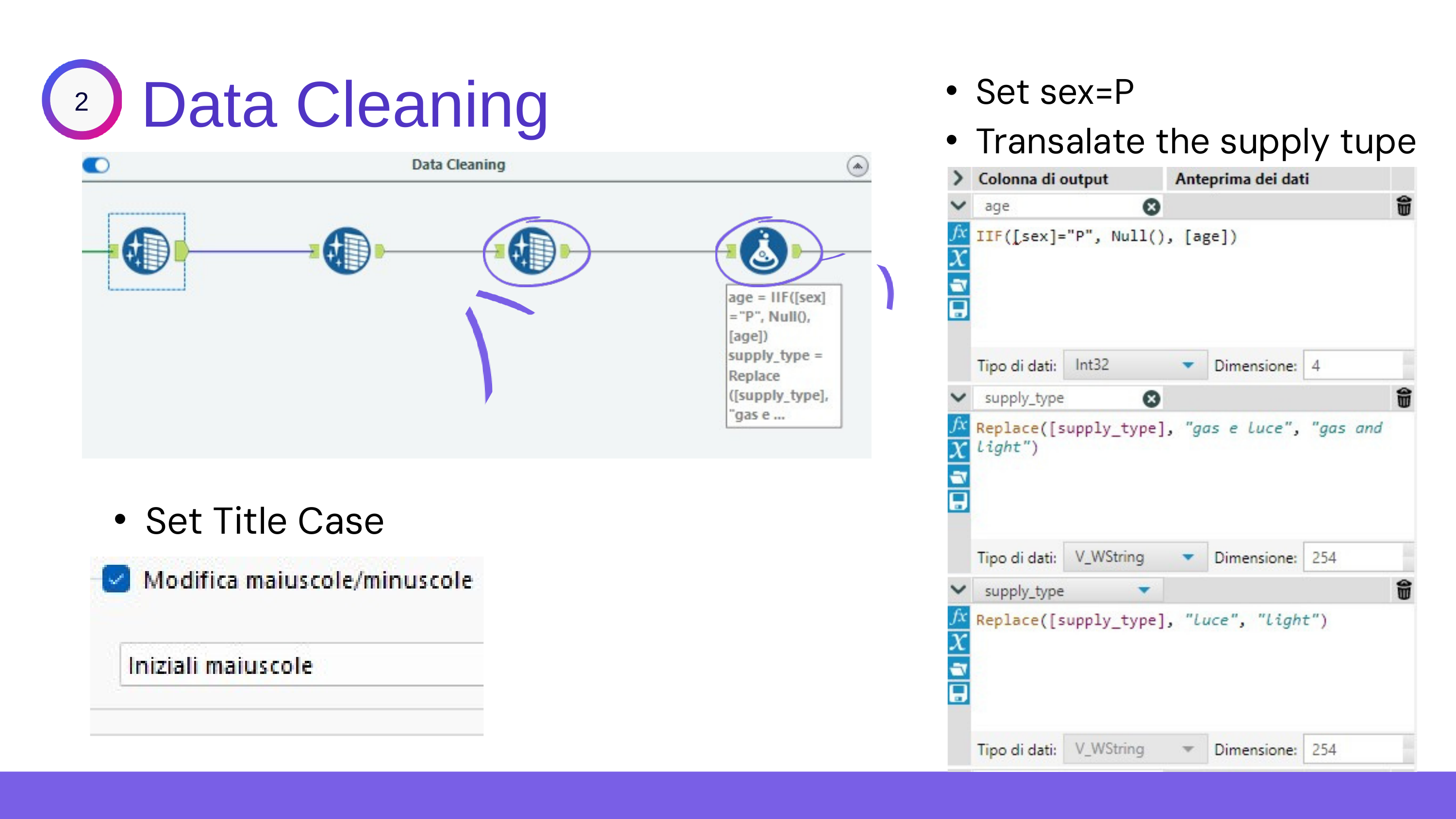

Set sex=P
Transalate the supply tupe
Data Cleaning

2

Set Title Case